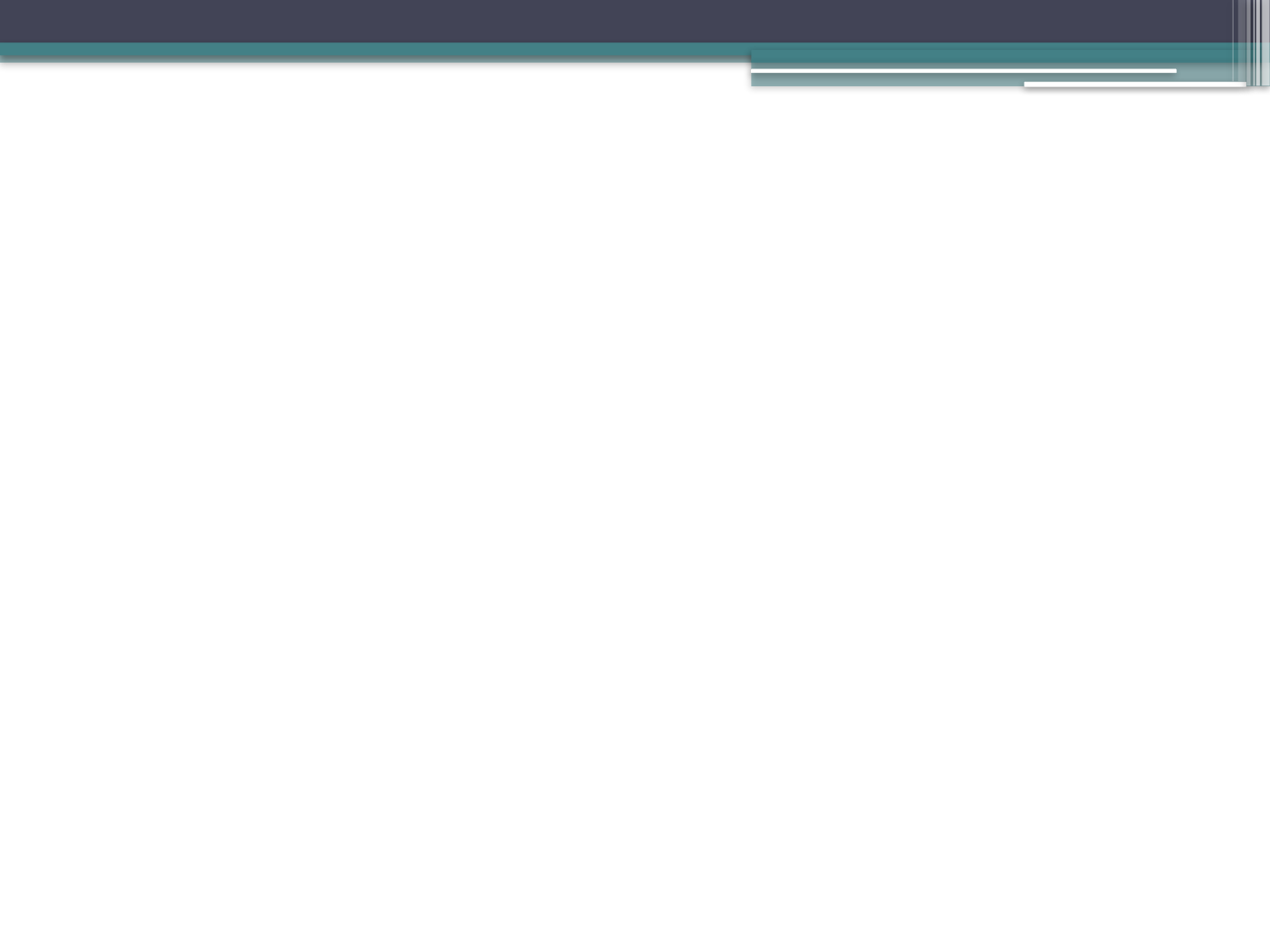

5. Arquitetura de Linked Data Mashups baseada no uso de LIDMS